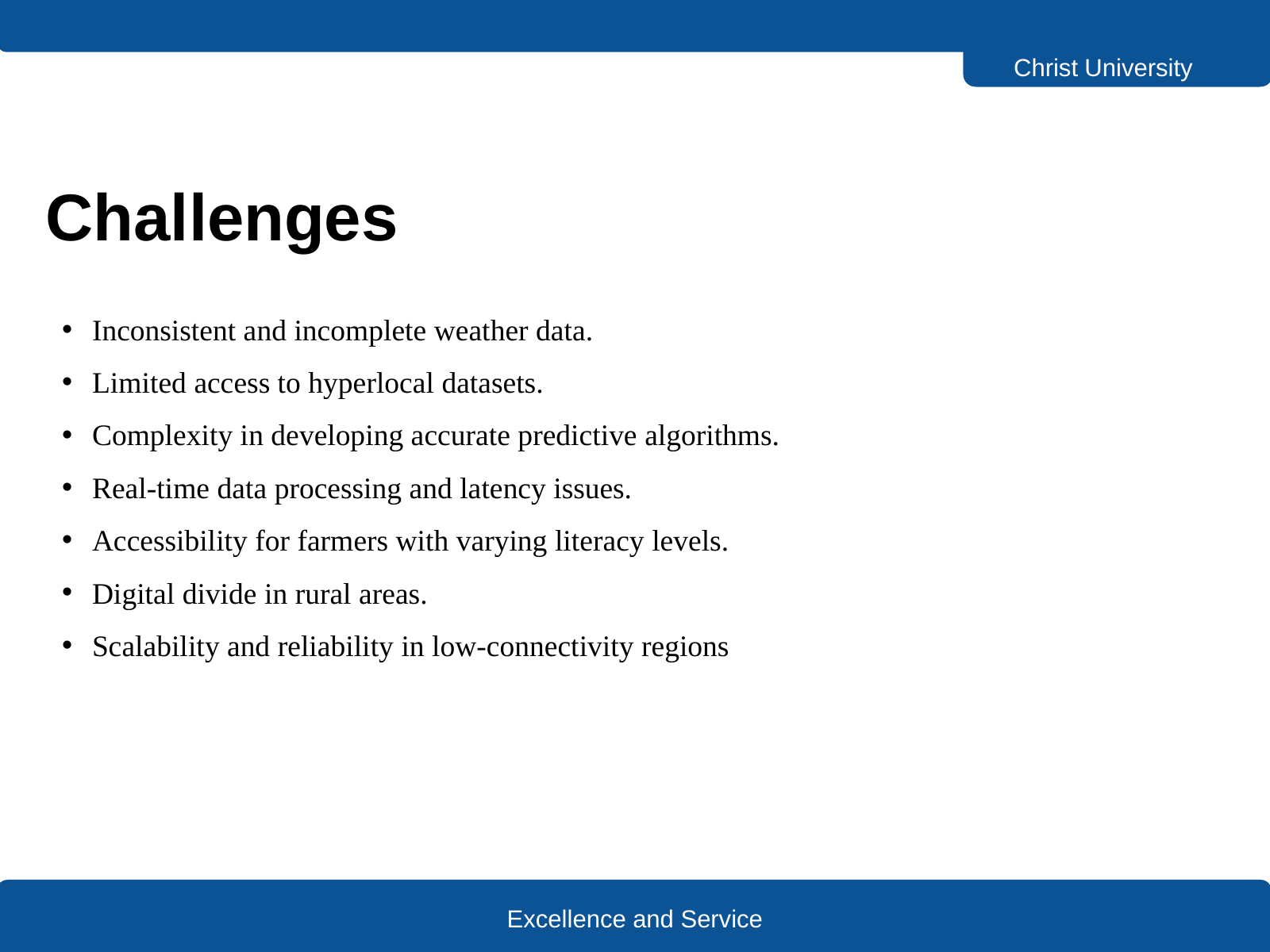

CHRIST
(Deemed to be University)
Christ University
Challenges
Inconsistent and incomplete weather data.
Limited access to hyperlocal datasets.
Complexity in developing accurate predictive algorithms.
Real-time data processing and latency issues.
Accessibility for farmers with varying literacy levels.
Digital divide in rural areas.
Scalability and reliability in low-connectivity regions

Excellence and Service
Excellence and Service